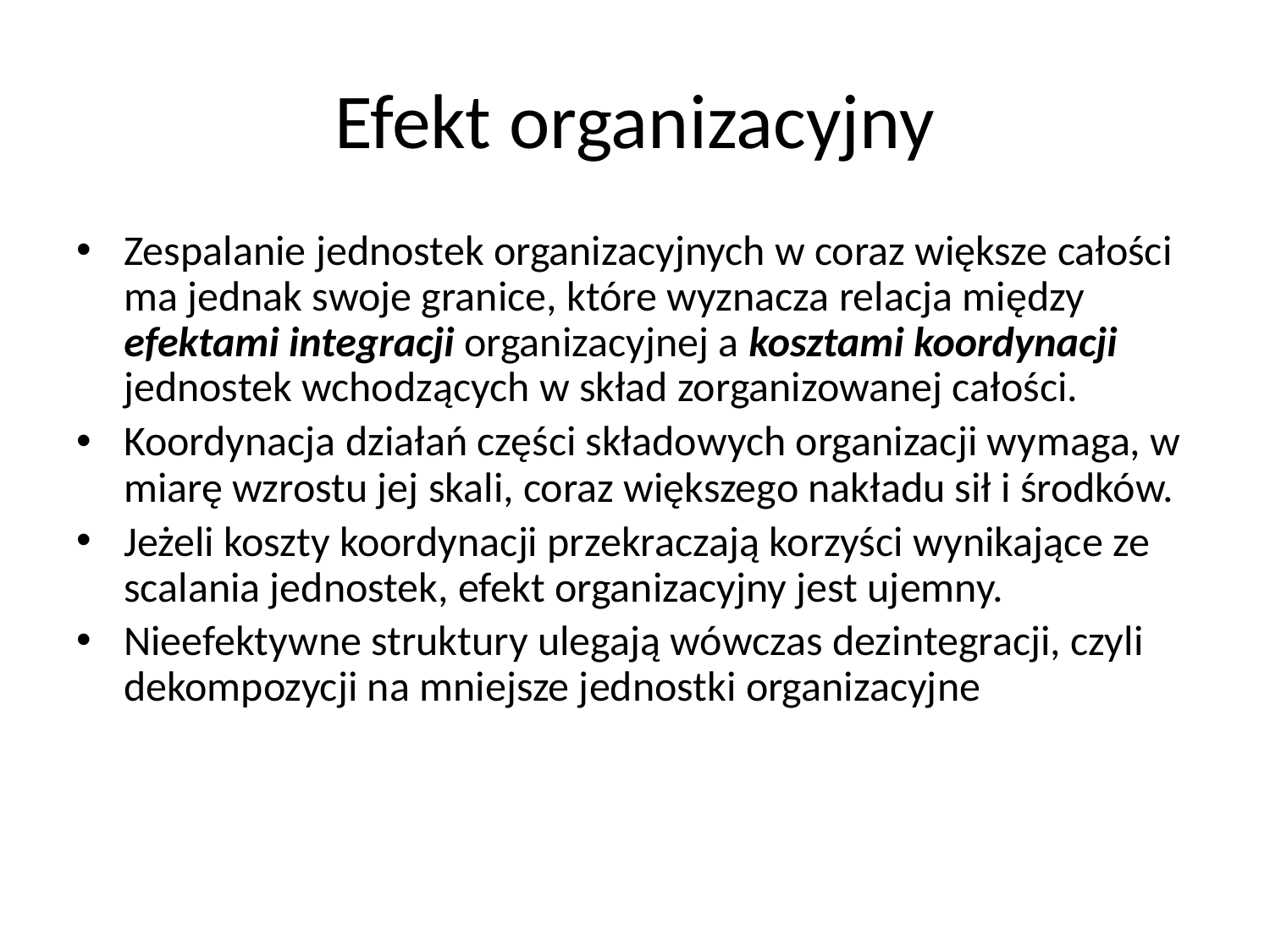

# Efekt organizacyjny
Zespalanie jednostek organizacyjnych w coraz większe całości ma jednak swoje granice, które wyznacza relacja między efektami integracji organizacyjnej a kosztami koordynacji jednostek wchodzących w skład zorganizowanej całości.
Koordynacja działań części składowych organizacji wymaga, w miarę wzrostu jej skali, coraz większego nakładu sił i środków.
Jeżeli koszty koordynacji przekraczają korzyści wynikające ze scalania jednostek, efekt organizacyjny jest ujemny.
Nieefektywne struktury ulegają wówczas dezintegracji, czyli dekompozycji na mniejsze jednostki organizacyjne